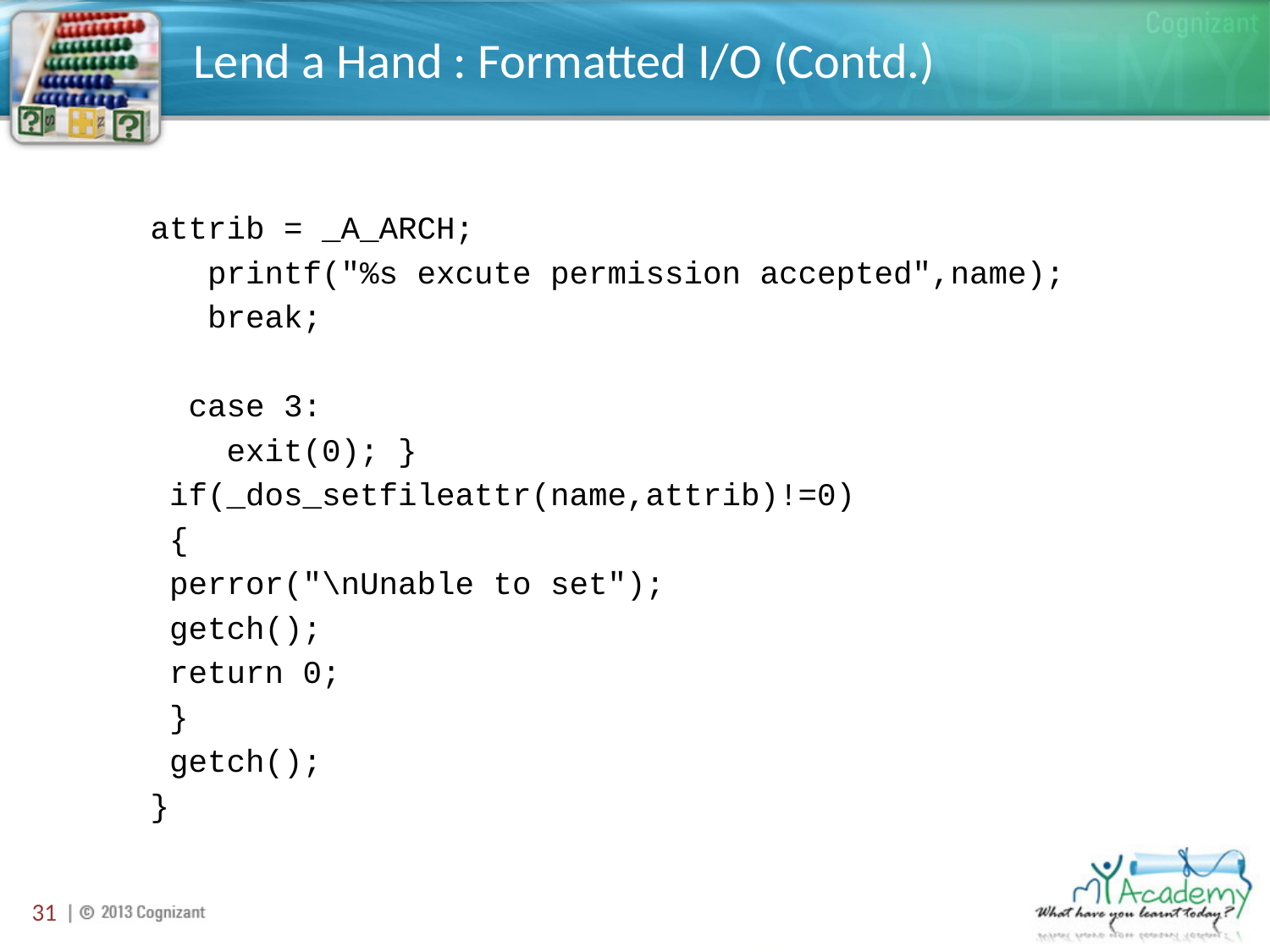

# Lend a Hand : Formatted I/O (Contd.)
attrib = _A_ARCH;
   printf("%s excute permission accepted",name);
   break;

  case 3:
    exit(0); }
 if(_dos_setfileattr(name,attrib)!=0)
 {
 perror("\nUnable to set");
 getch();
 return 0;
 }
 getch();
}
31